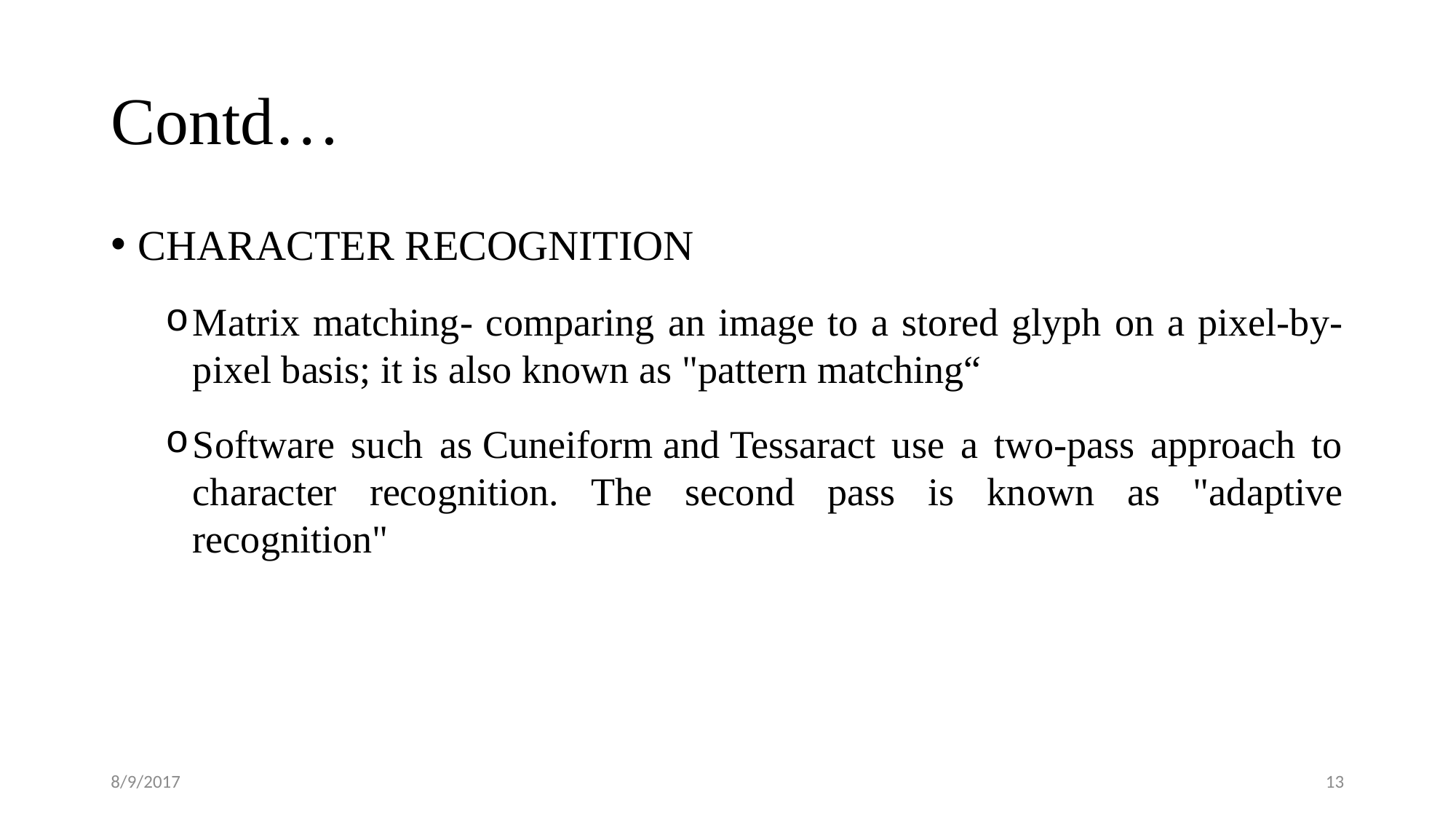

# Contd…
CHARACTER RECOGNITION
Matrix matching- comparing an image to a stored glyph on a pixel-by-pixel basis; it is also known as "pattern matching“
Software such as Cuneiform and Tessaract use a two-pass approach to character recognition. The second pass is known as "adaptive recognition"
8/9/2017
13